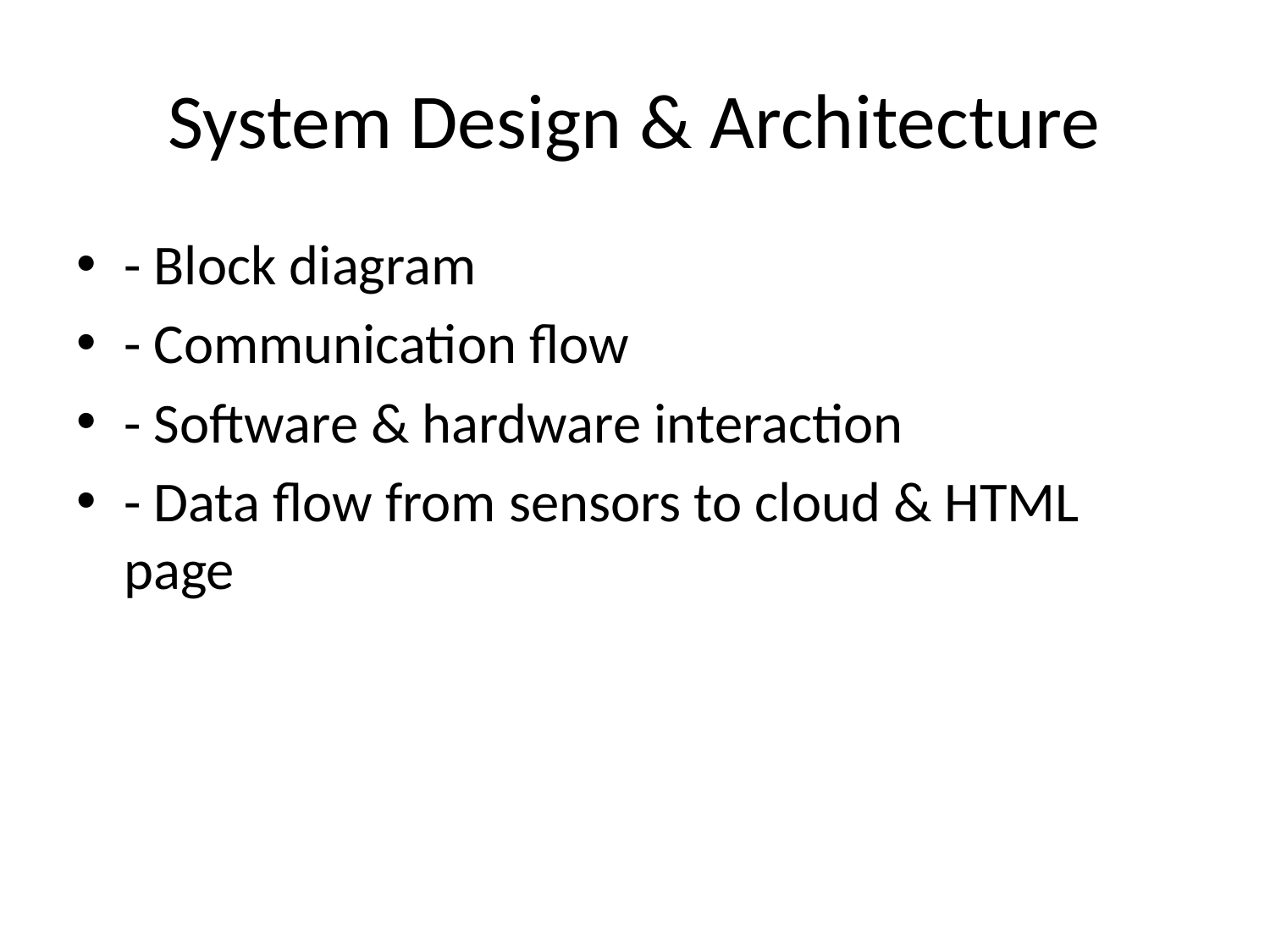

# System Design & Architecture
- Block diagram
- Communication flow
- Software & hardware interaction
- Data flow from sensors to cloud & HTML page